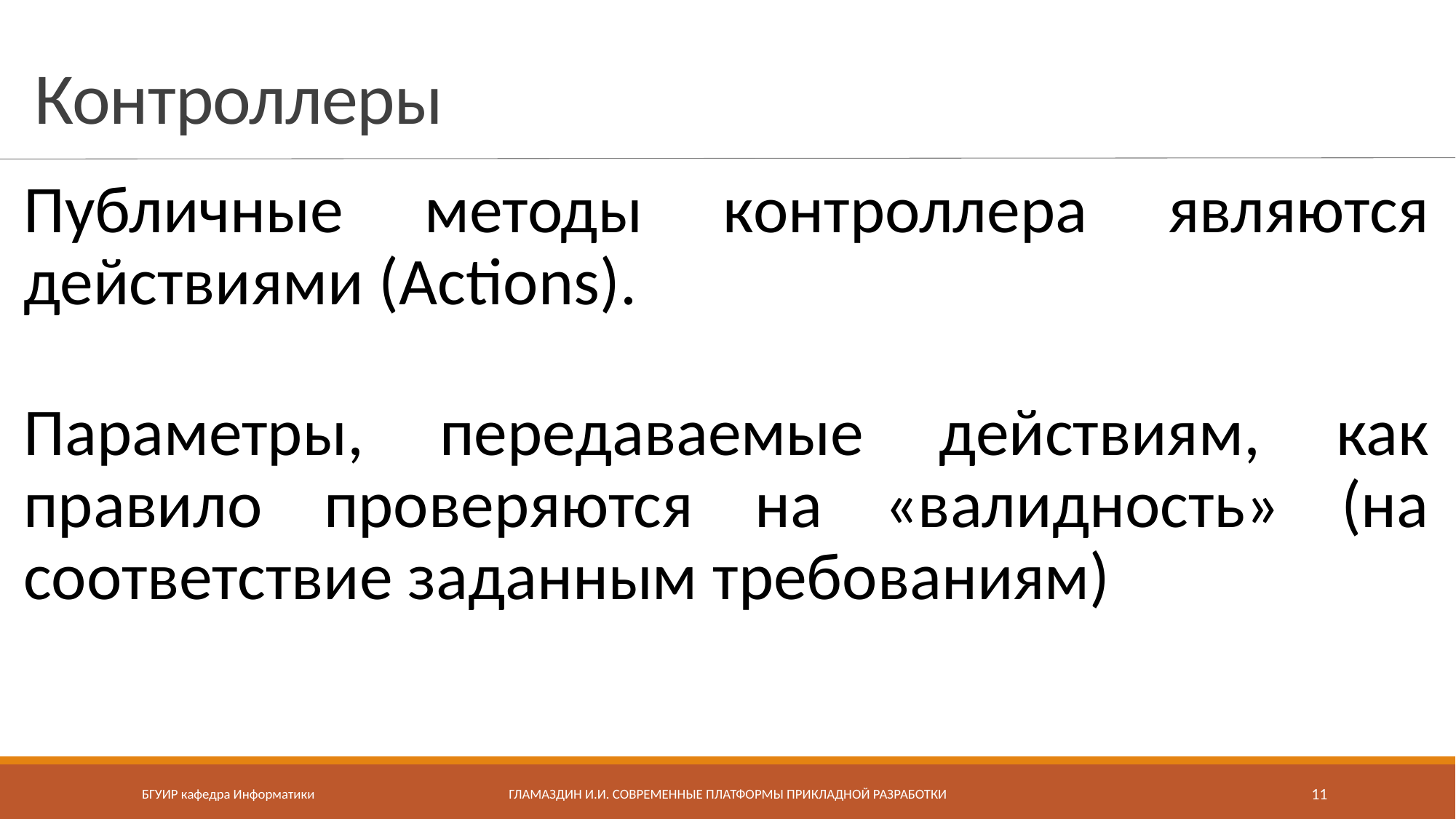

# Контроллеры
Публичные методы контроллера являются действиями (Actions).

Параметры, передаваемые действиям, как правило проверяются на «валидность» (на соответствие заданным требованиям)
БГУИР кафедра Информатики
Гламаздин И.И. Современные платформы прикладной разработки
11